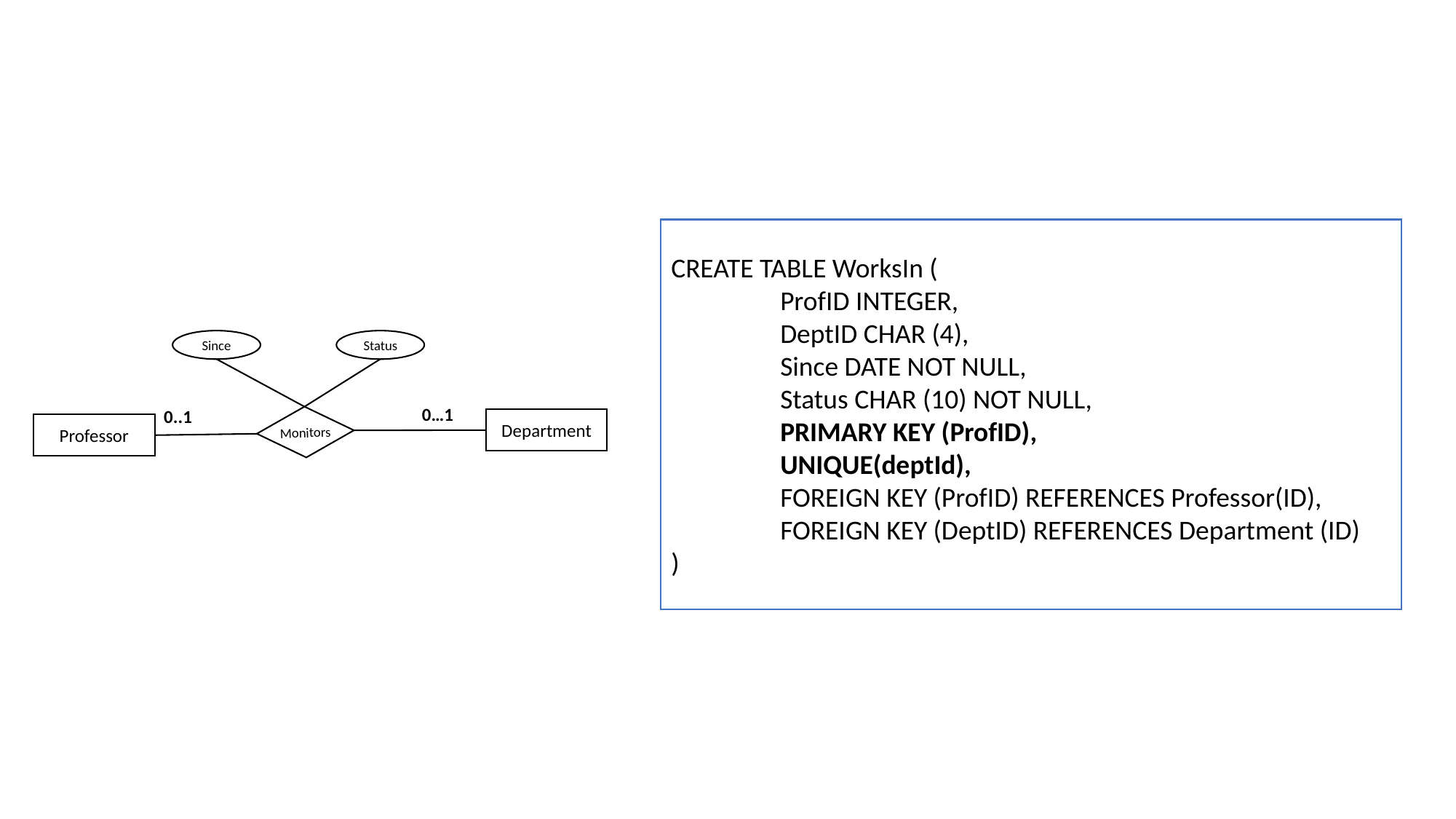

CREATE TABLE WorksIn (
	ProfID INTEGER,
	DeptID CHAR (4),
	Since DATE NOT NULL,
	Status CHAR (10) NOT NULL,
	PRIMARY KEY (ProfID),
	UNIQUE(deptId),
	FOREIGN KEY (ProfID) REFERENCES Professor(ID),
	FOREIGN KEY (DeptID) REFERENCES Department (ID)
)
Since
Status
0…1
0..1
Monitors
Department
Professor